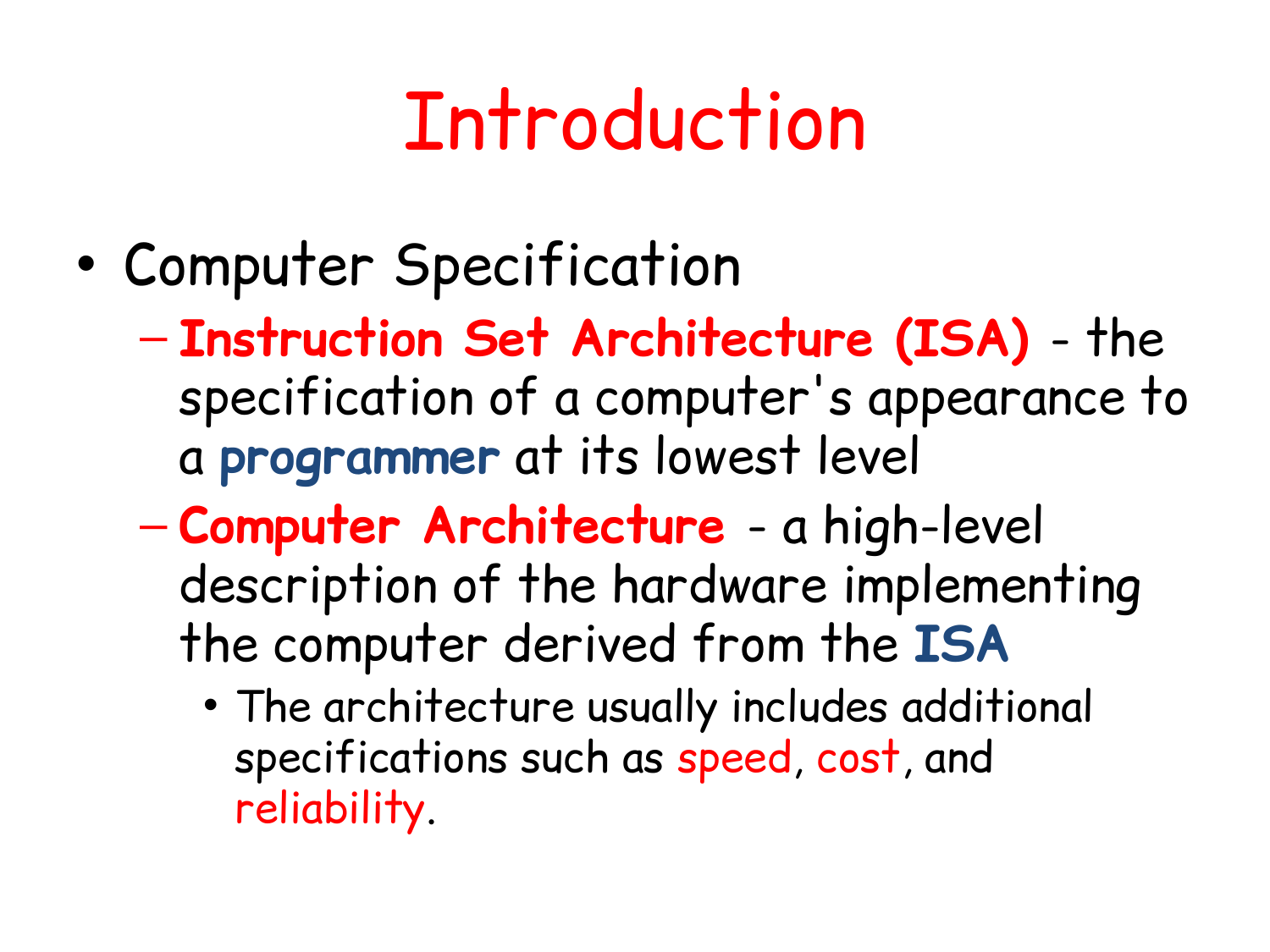

# Introduction
Computer Specification
Instruction Set Architecture (ISA) - the specification of a computer's appearance to a programmer at its lowest level
Computer Architecture - a high-level description of the hardware implementing the computer derived from the ISA
The architecture usually includes additional specifications such as speed, cost, and reliability.